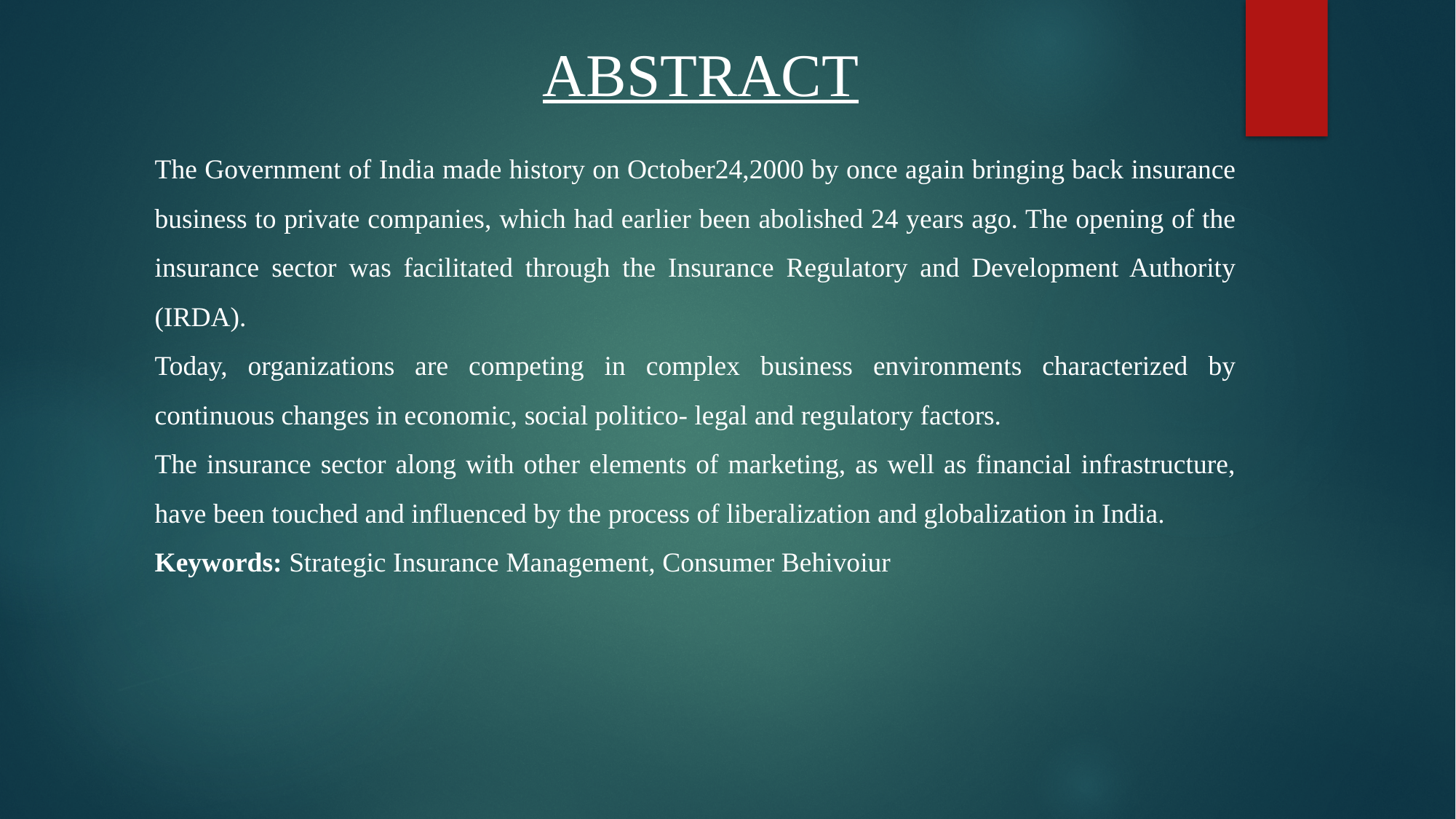

ABSTRACT
The Government of India made history on October24,2000 by once again bringing back insurance business to private companies, which had earlier been abolished 24 years ago. The opening of the insurance sector was facilitated through the Insurance Regulatory and Development Authority (IRDA).
Today, organizations are competing in complex business environments characterized by continuous changes in economic, social politico- legal and regulatory factors.
The insurance sector along with other elements of marketing, as well as financial infrastructure, have been touched and influenced by the process of liberalization and globalization in India.
Keywords: Strategic Insurance Management, Consumer Behivoiur